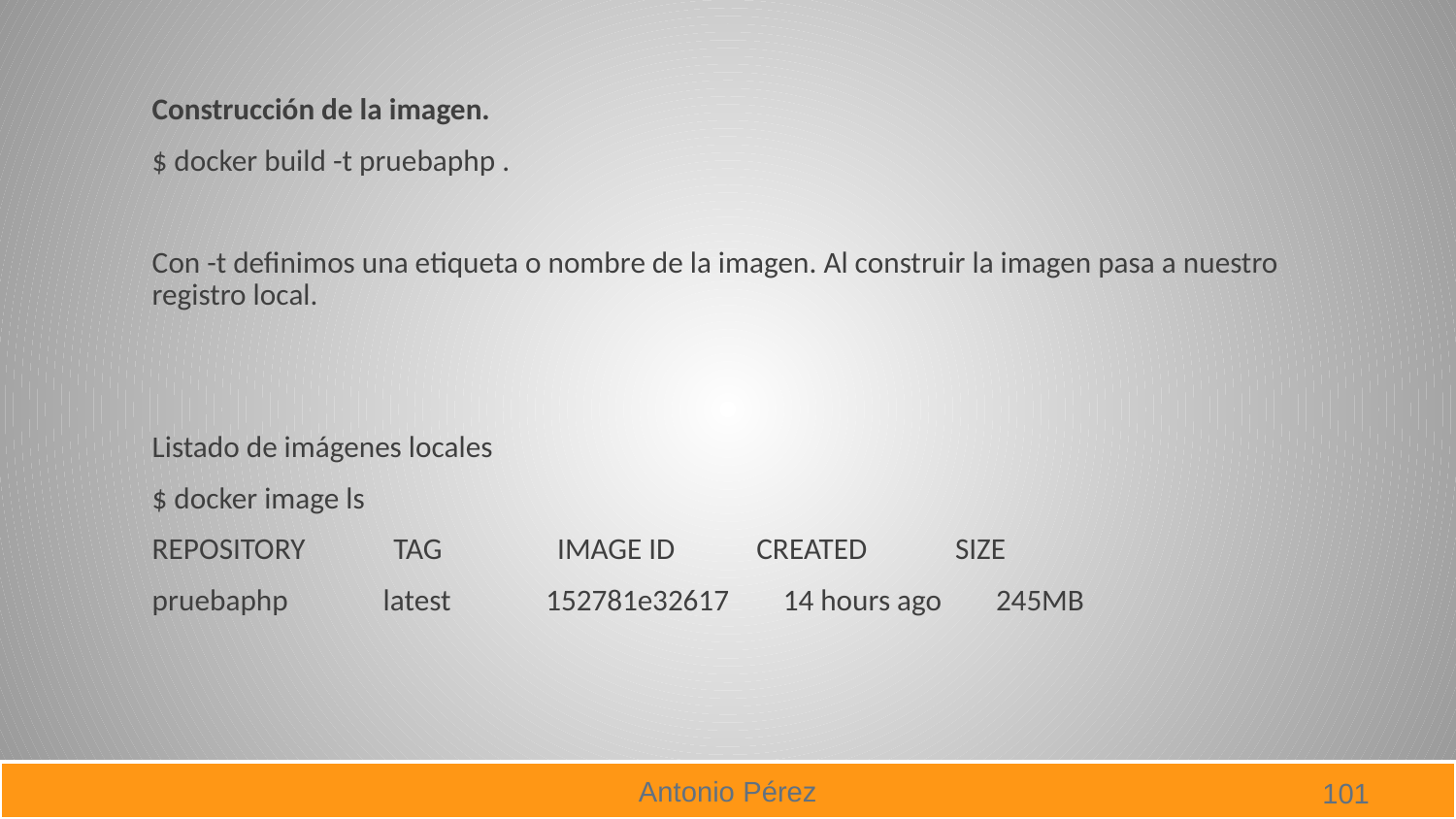

Construcción de la imagen.
$ docker build -t pruebaphp .

Con -t definimos una etiqueta o nombre de la imagen. Al construir la imagen pasa a nuestro registro local.

Listado de imágenes locales
$ docker image ls
REPOSITORY             TAG                 IMAGE ID            CREATED             SIZE
pruebaphp              latest              152781e32617        14 hours ago        245MB